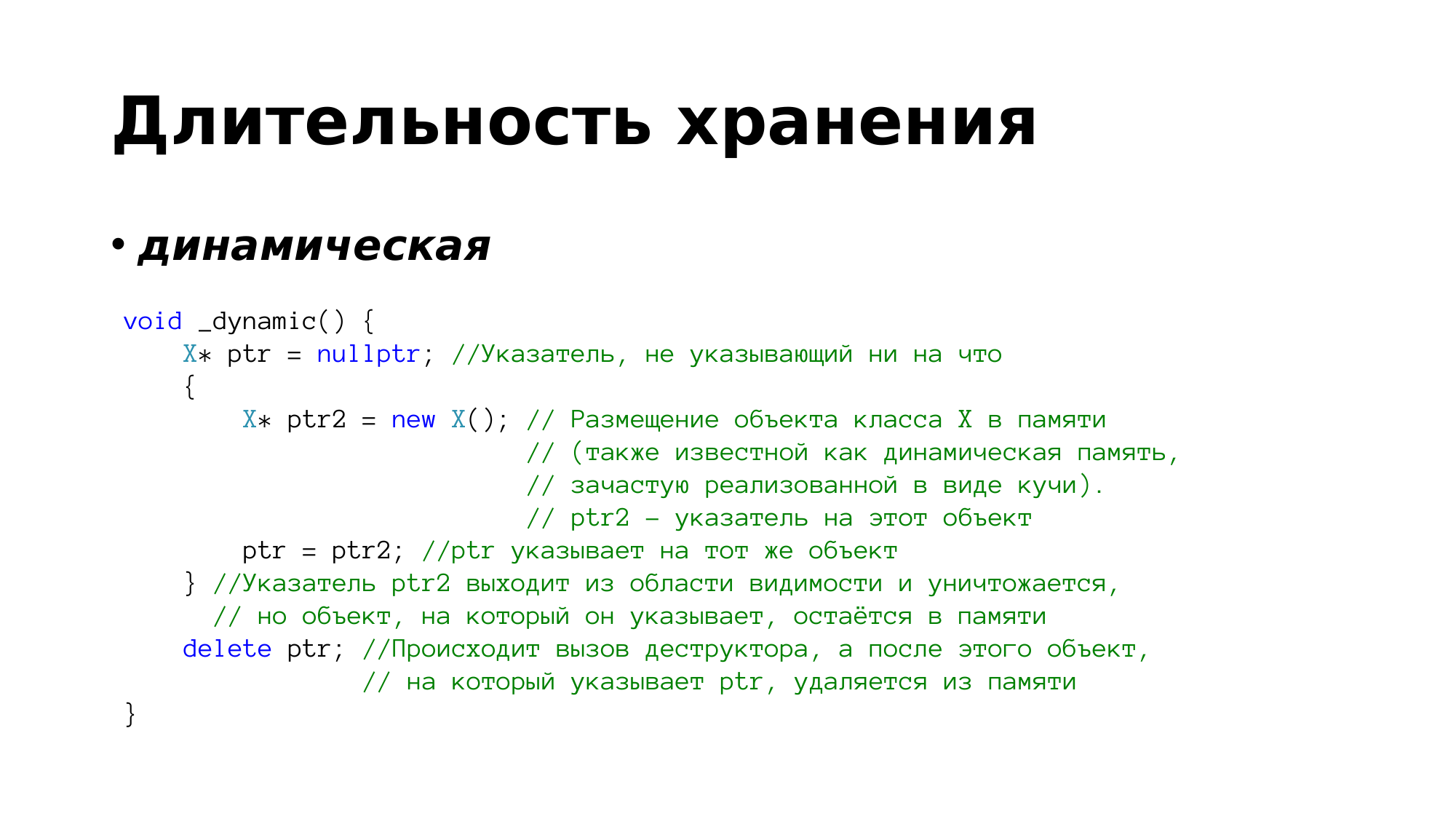

# Длительность хранения
динамическая
void _dynamic() {
    X* ptr = nullptr; //Указатель, не указывающий ни на что
    {
        X* ptr2 = new X(); // Размещение объекта класса X в памяти
                           // (также известной как динамическая память,
                           // зачастую реализованной в виде кучи).
                           // ptr2 - указатель на этот объект
        ptr = ptr2; //ptr указывает на тот же объект
    } //Указатель ptr2 выходит из области видимости и уничтожается,
      // но объект, на который он указывает, остаётся в памяти
    delete ptr; //Происходит вызов деструктора, а после этого объект,
                // на который указывает ptr, удаляется из памяти
}